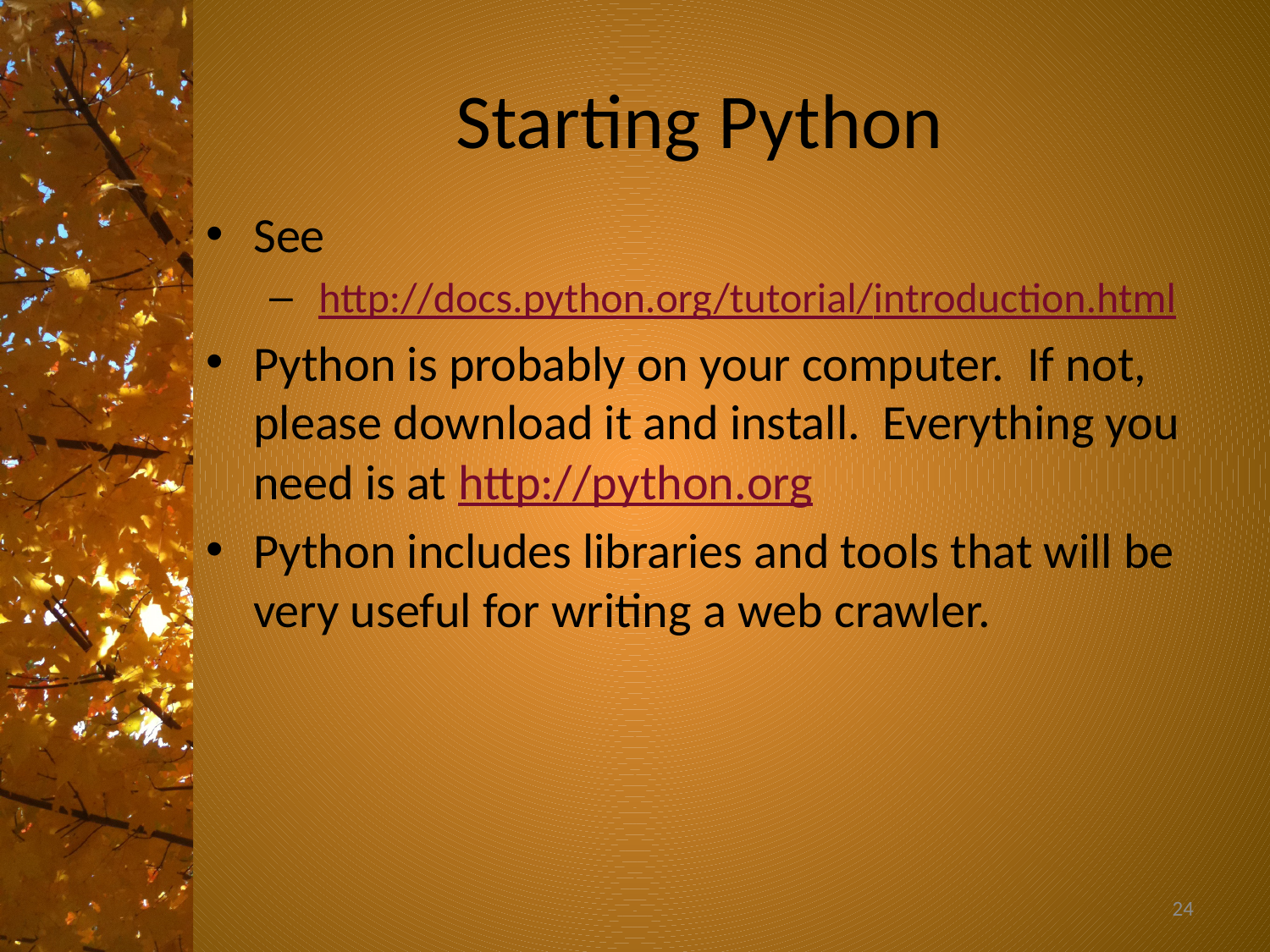

# Starting Python
See
 http://docs.python.org/tutorial/introduction.html
Python is probably on your computer.  If not, please download it and install.  Everything you need is at http://python.org
Python includes libraries and tools that will be very useful for writing a web crawler.

24